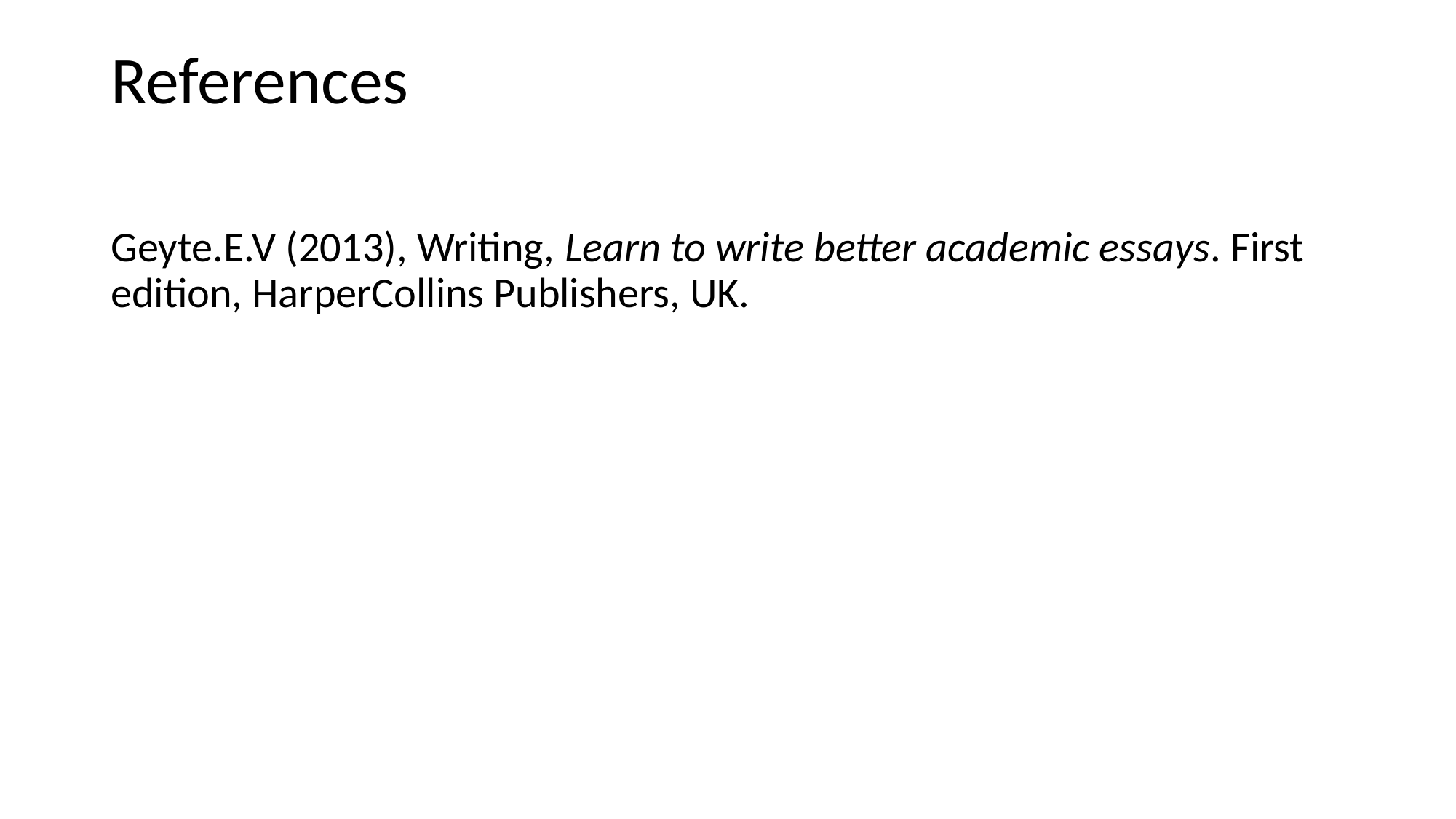

# References

Geyte.E.V (2013), Writing, Learn to write better academic essays. First edition, HarperCollins Publishers, UK.